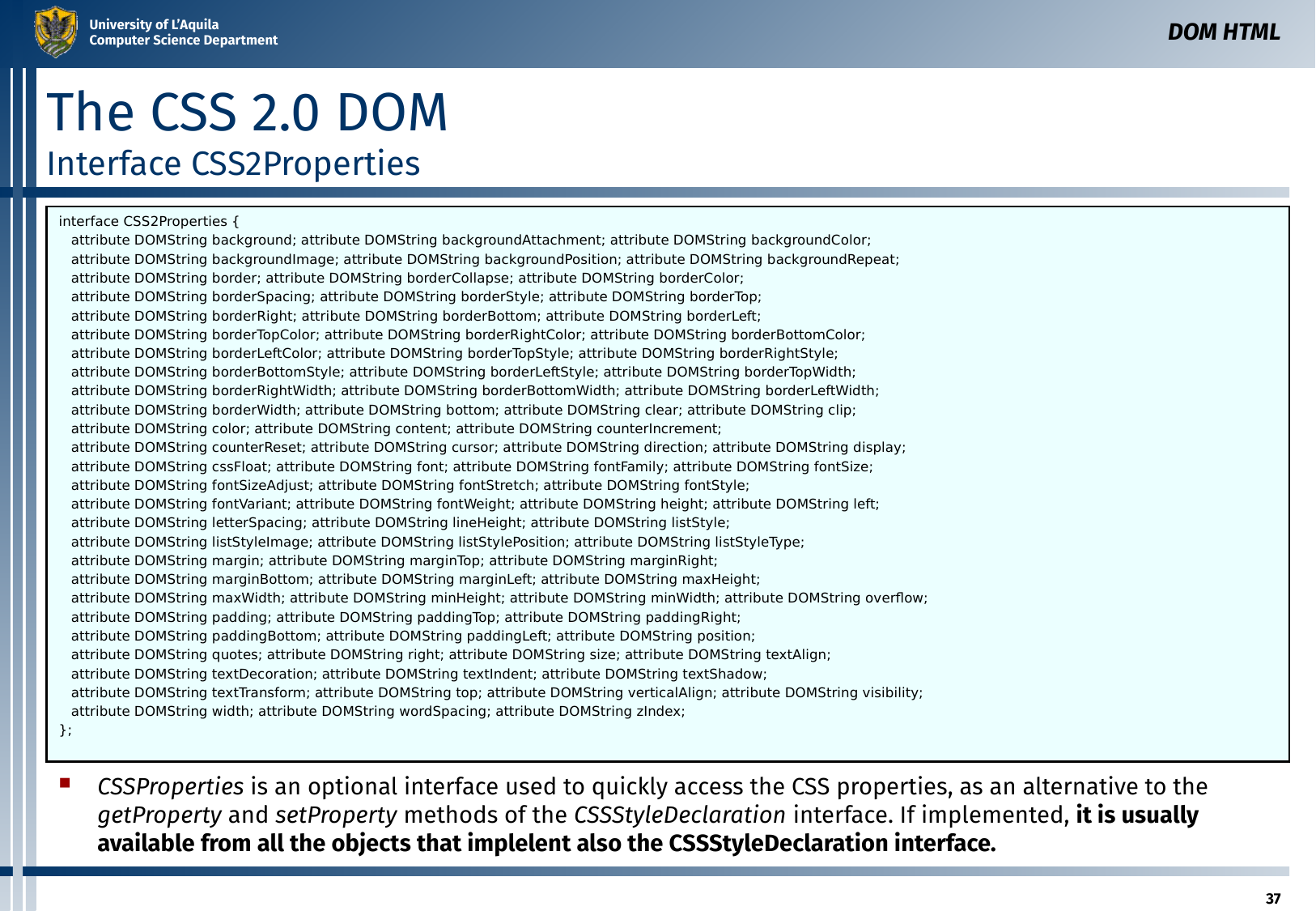

DOM HTML
# The CSS 2.0 DOM Interface CSS2Properties
interface CSS2Properties {
	attribute DOMString background; attribute DOMString backgroundAttachment; attribute DOMString backgroundColor;
	attribute DOMString backgroundImage; attribute DOMString backgroundPosition; attribute DOMString backgroundRepeat;
	attribute DOMString border; attribute DOMString borderCollapse; attribute DOMString borderColor;
	attribute DOMString borderSpacing; attribute DOMString borderStyle; attribute DOMString borderTop;
	attribute DOMString borderRight; attribute DOMString borderBottom; attribute DOMString borderLeft;
	attribute DOMString borderTopColor; attribute DOMString borderRightColor; attribute DOMString borderBottomColor;
	attribute DOMString borderLeftColor; attribute DOMString borderTopStyle; attribute DOMString borderRightStyle;
	attribute DOMString borderBottomStyle; attribute DOMString borderLeftStyle; attribute DOMString borderTopWidth;
	attribute DOMString borderRightWidth; attribute DOMString borderBottomWidth; attribute DOMString borderLeftWidth;
	attribute DOMString borderWidth; attribute DOMString bottom; attribute DOMString clear; attribute DOMString clip;
	attribute DOMString color; attribute DOMString content; attribute DOMString counterIncrement;
	attribute DOMString counterReset; attribute DOMString cursor; attribute DOMString direction; attribute DOMString display;
	attribute DOMString cssFloat; attribute DOMString font; attribute DOMString fontFamily; attribute DOMString fontSize;
	attribute DOMString fontSizeAdjust; attribute DOMString fontStretch; attribute DOMString fontStyle;
	attribute DOMString fontVariant; attribute DOMString fontWeight; attribute DOMString height; attribute DOMString left;
	attribute DOMString letterSpacing; attribute DOMString lineHeight; attribute DOMString listStyle;
	attribute DOMString listStyleImage; attribute DOMString listStylePosition; attribute DOMString listStyleType;
	attribute DOMString margin; attribute DOMString marginTop; attribute DOMString marginRight;
	attribute DOMString marginBottom; attribute DOMString marginLeft; attribute DOMString maxHeight;
	attribute DOMString maxWidth; attribute DOMString minHeight; attribute DOMString minWidth; attribute DOMString overflow;
	attribute DOMString padding; attribute DOMString paddingTop; attribute DOMString paddingRight;
	attribute DOMString paddingBottom; attribute DOMString paddingLeft; attribute DOMString position;
	attribute DOMString quotes; attribute DOMString right; attribute DOMString size; attribute DOMString textAlign;
	attribute DOMString textDecoration; attribute DOMString textIndent; attribute DOMString textShadow;
	attribute DOMString textTransform; attribute DOMString top; attribute DOMString verticalAlign; attribute DOMString visibility;
	attribute DOMString width; attribute DOMString wordSpacing; attribute DOMString zIndex;
};
CSSProperties is an optional interface used to quickly access the CSS properties, as an alternative to the getProperty and setProperty methods of the CSSStyleDeclaration interface. If implemented, it is usually available from all the objects that implelent also the CSSStyleDeclaration interface.
37